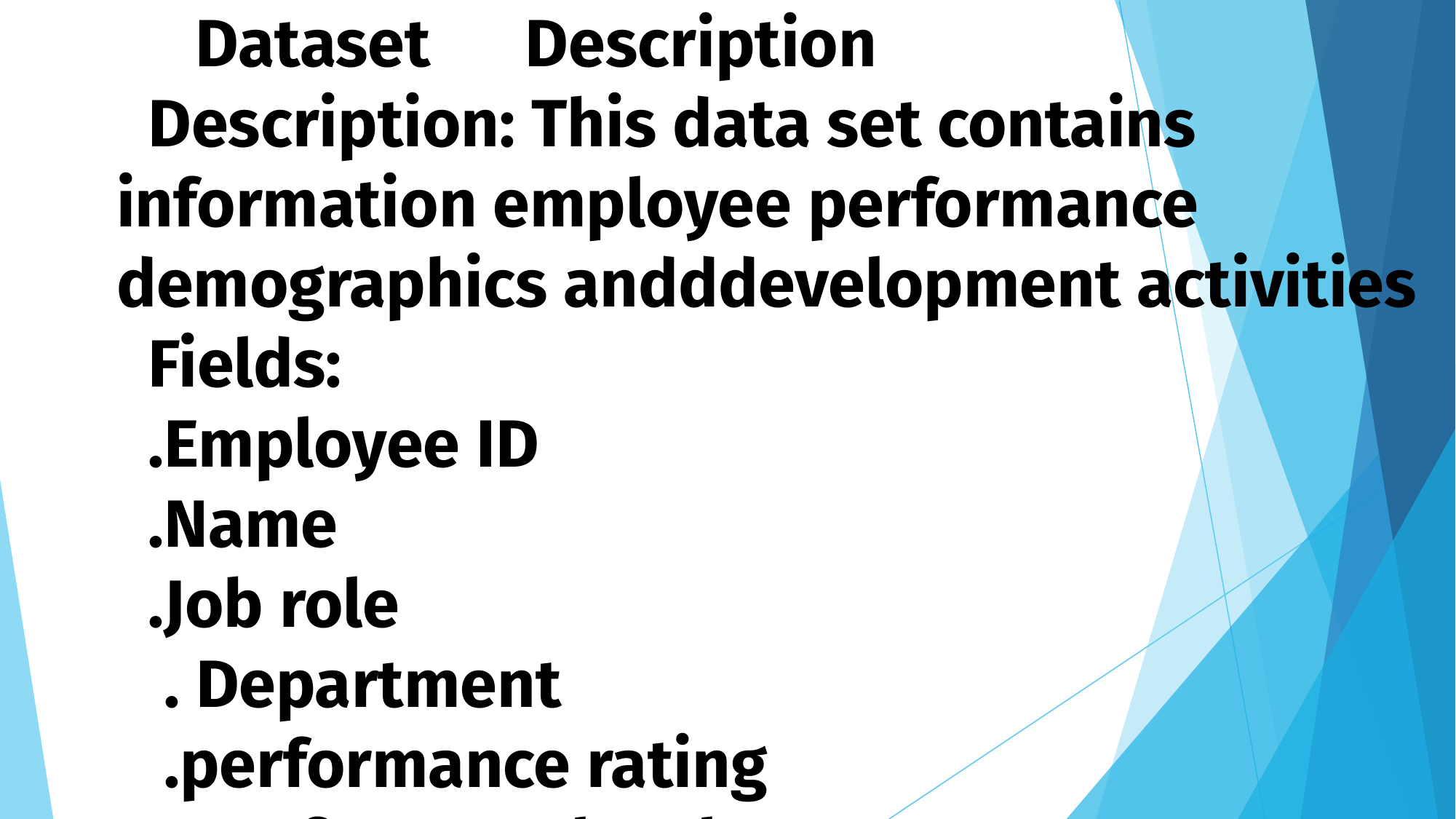

# Dataset      Description Description: This data set contains information employee performance demographics andddevelopment activities Fields: .Employee ID .Name .Job role . Department .performance rating .performane level